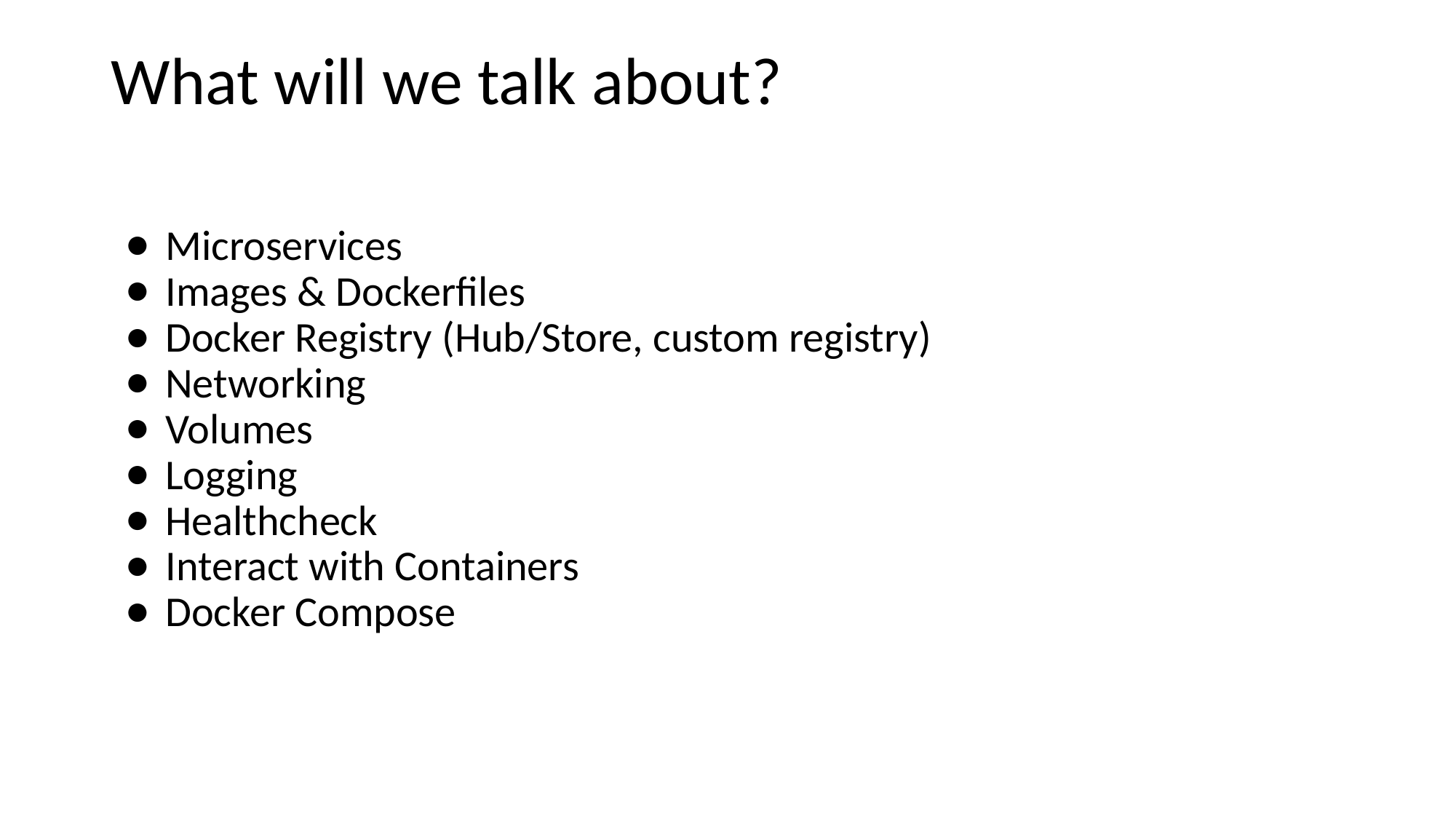

# What will we talk about?
Microservices
Images & Dockerfiles
Docker Registry (Hub/Store, custom registry)
Networking
Volumes
Logging
Healthcheck
Interact with Containers
Docker Compose